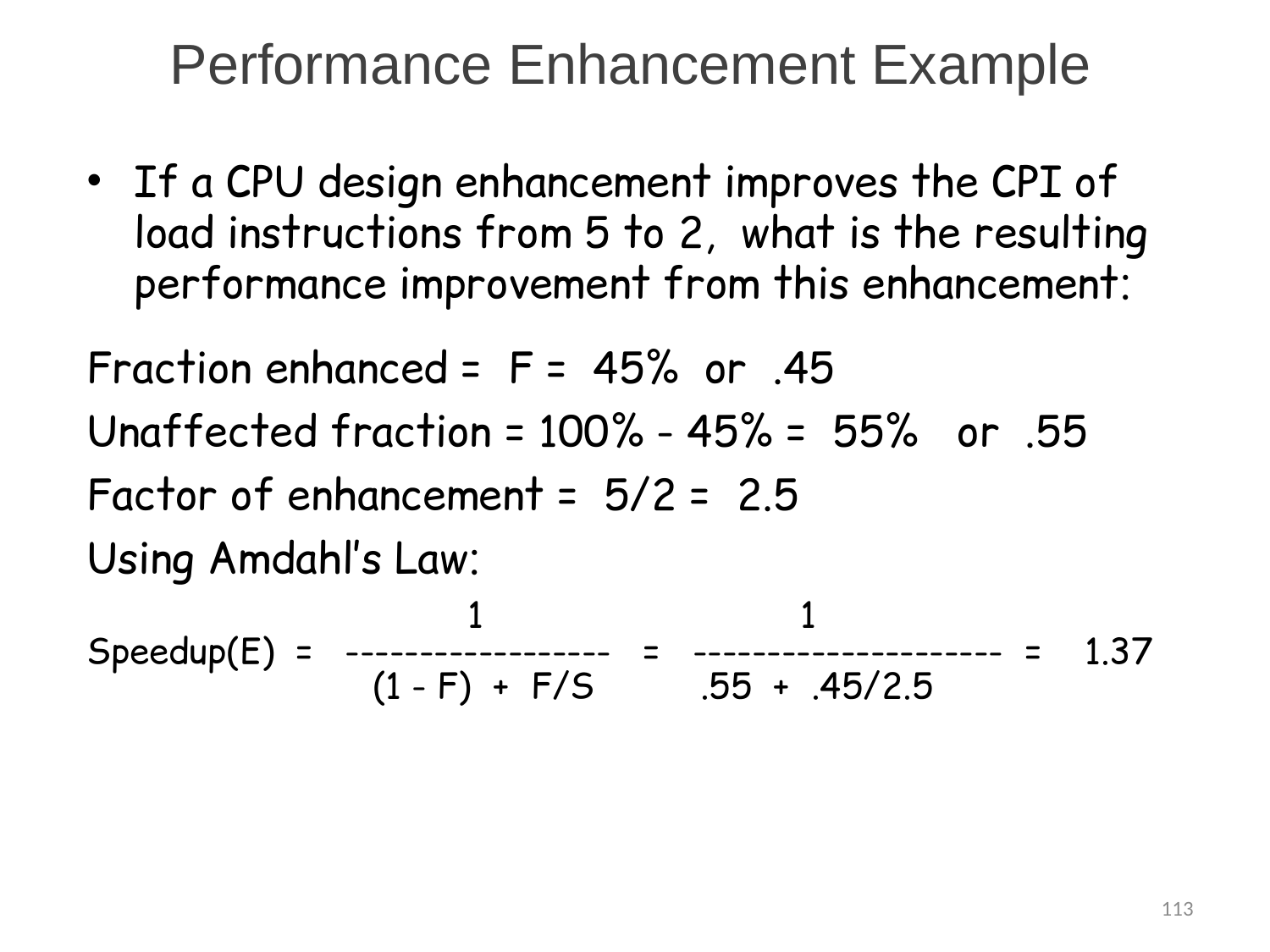

# Performance Enhancement Example
If a CPU design enhancement improves the CPI of load instructions from 5 to 2,  what is the resulting performance improvement from this enhancement:

Fraction enhanced =  F =  45%  or  .45
Unaffected fraction = 100% - 45% =  55%   or  .55
Factor of enhancement =  5/2 =  2.5
Using Amdahl’s Law:
                                    1                              1
Speedup(E)  =   ------------------   =   ---------------------  =    1.37
                           (1 - F)  +  F/S          .55  +  .45/2.5
113